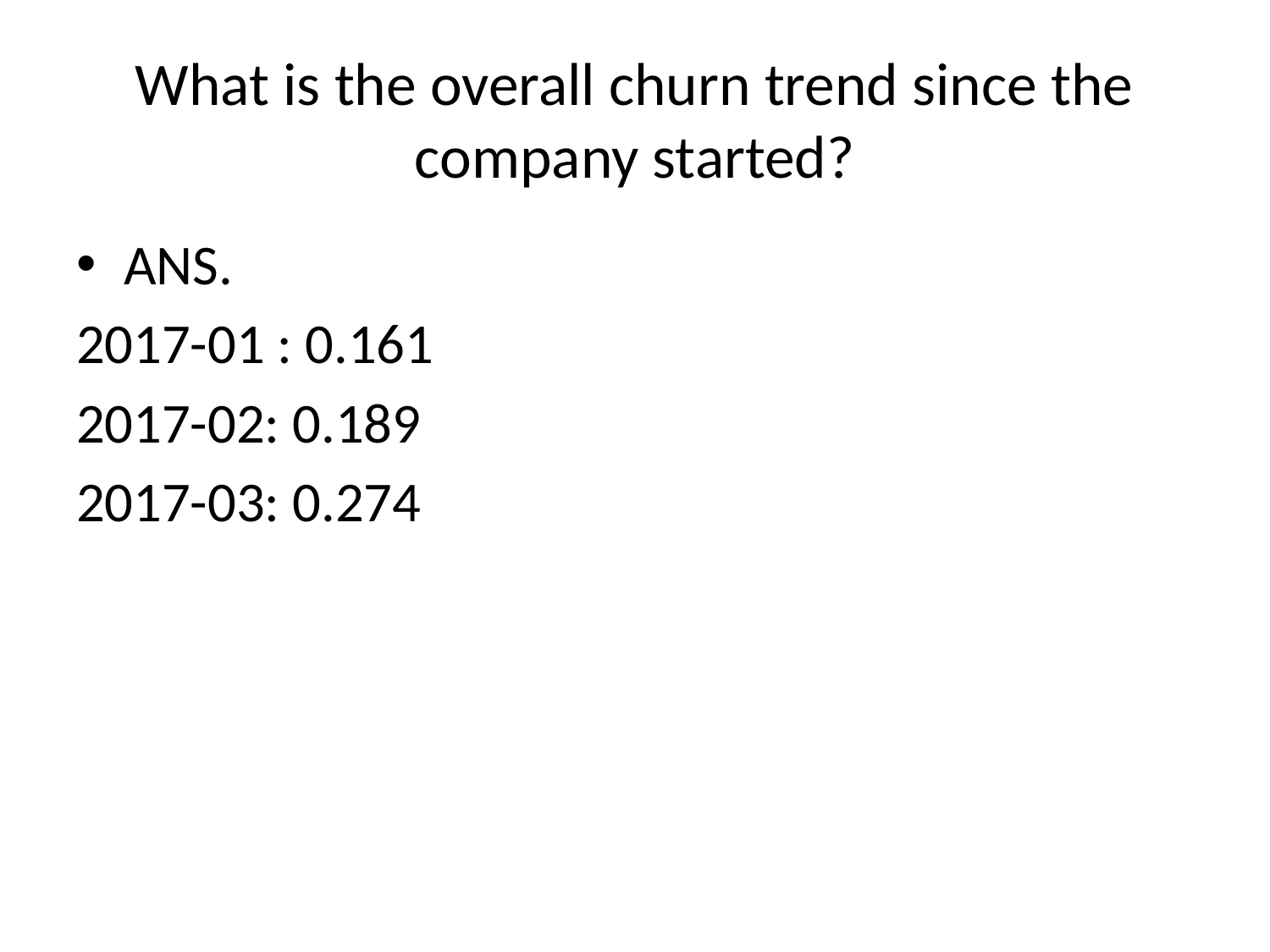

# What is the overall churn trend since the company started?
ANS.
2017-01 : 0.161
2017-02: 0.189
2017-03: 0.274